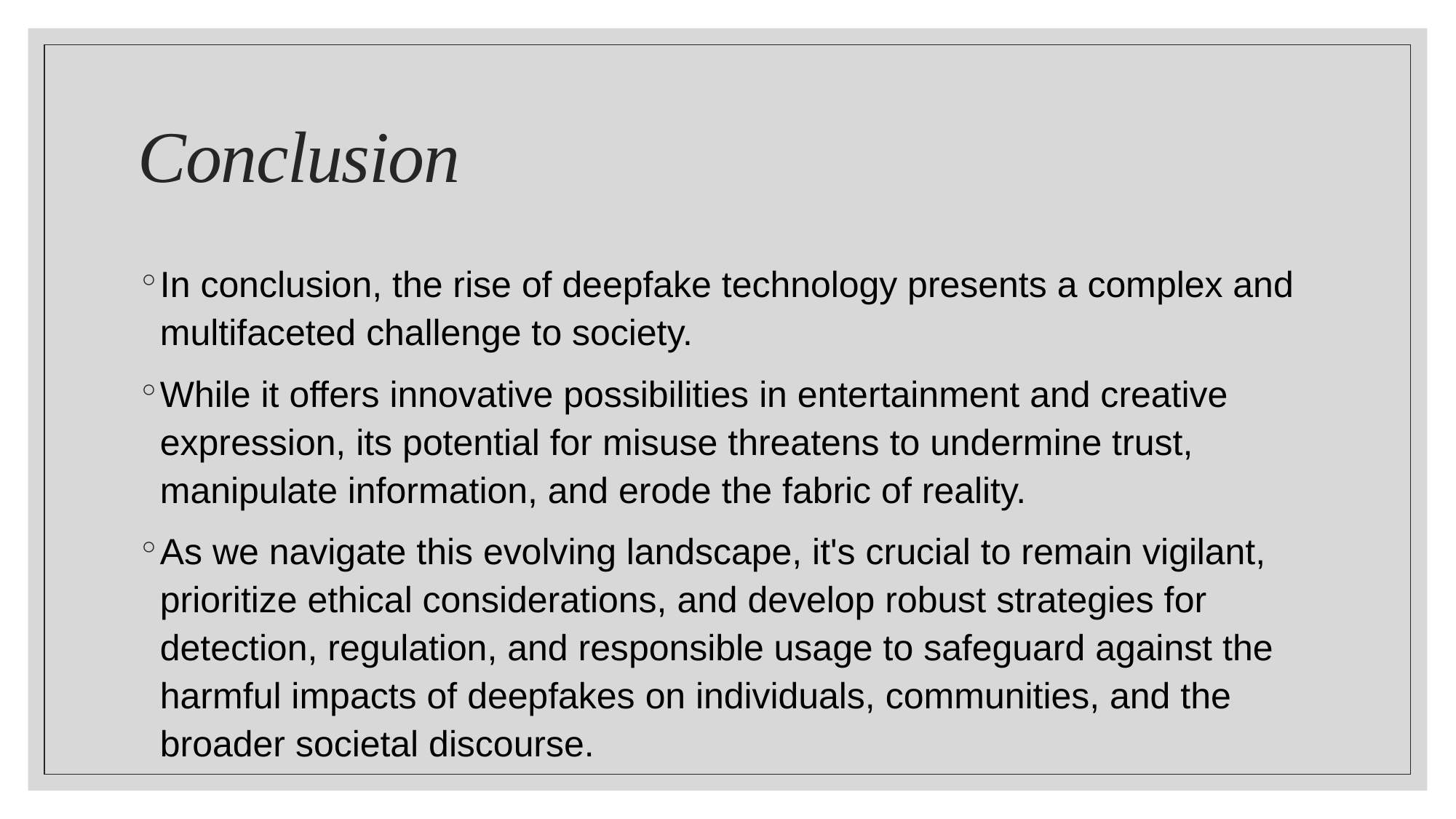

# Conclusion
In conclusion, the rise of deepfake technology presents a complex and multifaceted challenge to society.
While it offers innovative possibilities in entertainment and creative expression, its potential for misuse threatens to undermine trust, manipulate information, and erode the fabric of reality.
As we navigate this evolving landscape, it's crucial to remain vigilant, prioritize ethical considerations, and develop robust strategies for detection, regulation, and responsible usage to safeguard against the harmful impacts of deepfakes on individuals, communities, and the broader societal discourse.